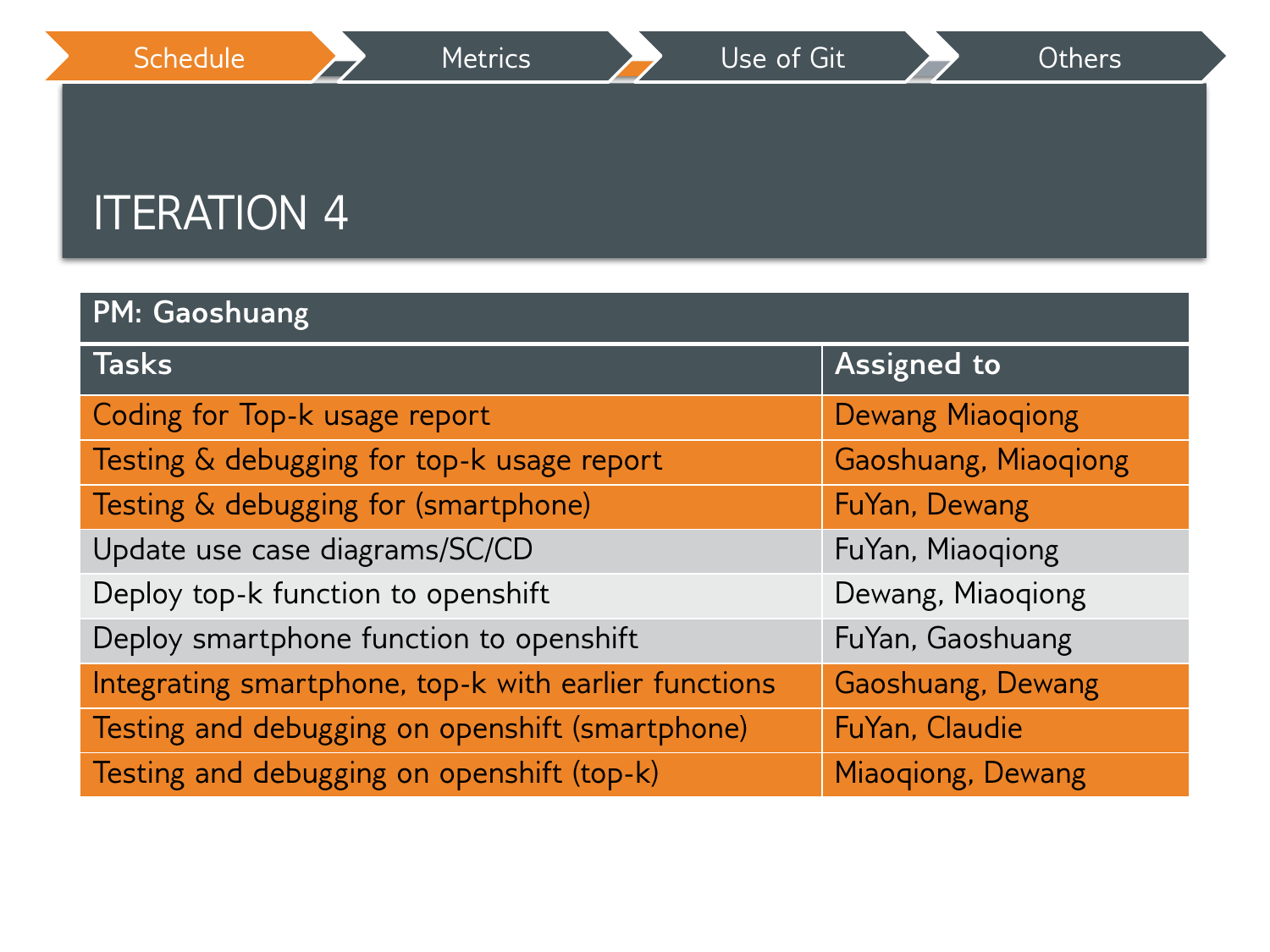

Schedule
Metrics
Use of Git
Others
# Iteration 4
| PM: Gaoshuang |  |
| --- | --- |
| Tasks | Assigned to |
| Coding for Top-k usage report | Dewang Miaoqiong |
| Testing & debugging for top-k usage report | Gaoshuang, Miaoqiong |
| Testing & debugging for (smartphone) | FuYan, Dewang |
| Update use case diagrams/SC/CD | FuYan, Miaoqiong |
| Deploy top-k function to openshift | Dewang, Miaoqiong |
| Deploy smartphone function to openshift | FuYan, Gaoshuang |
| Integrating smartphone, top-k with earlier functions | Gaoshuang, Dewang |
| Testing and debugging on openshift (smartphone) | FuYan, Claudie |
| Testing and debugging on openshift (top-k) | Miaoqiong, Dewang |